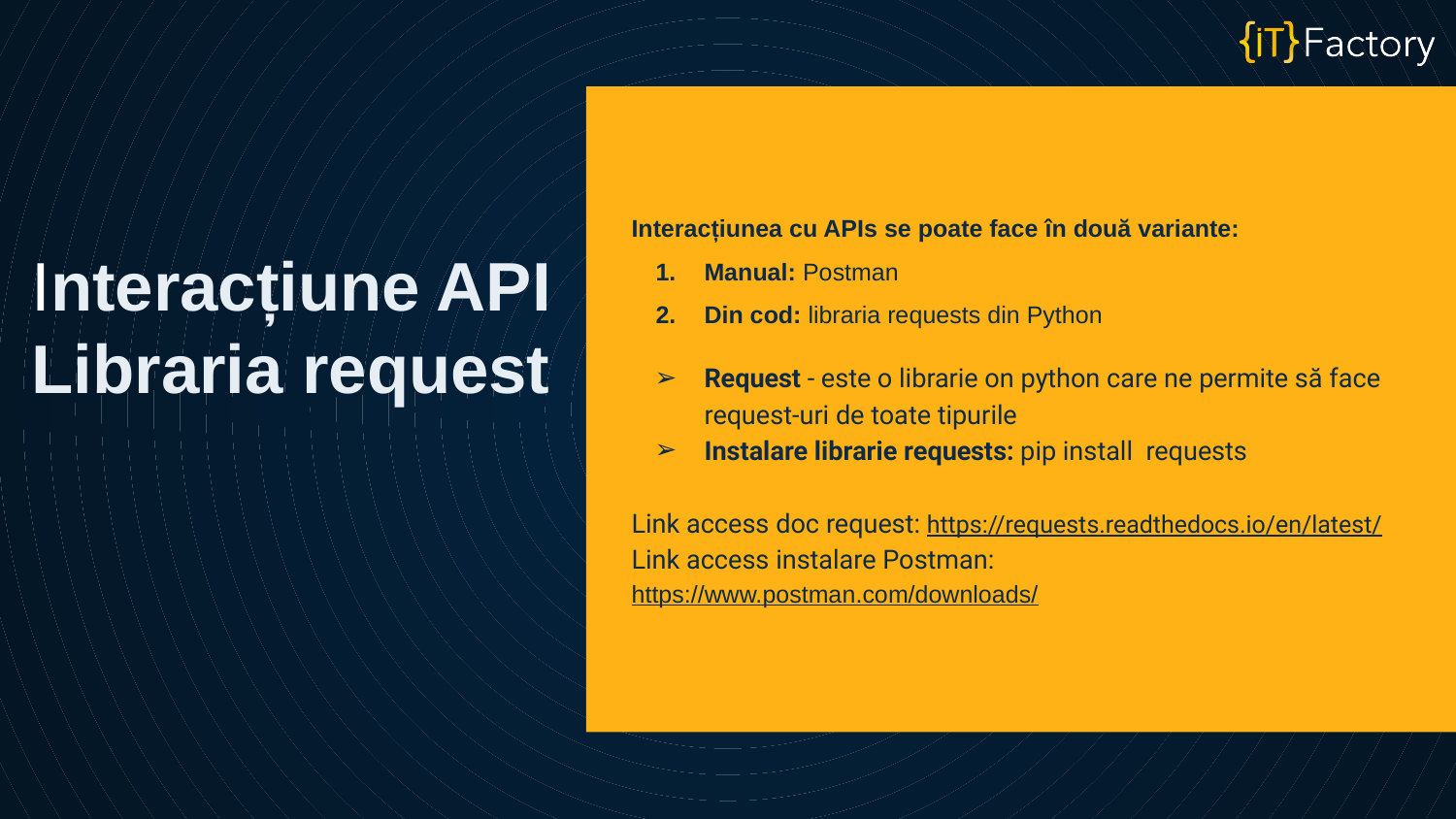

Interacțiunea cu APIs se poate face în două variante:
Manual: Postman
Din cod: libraria requests din Python
Interacțiune API
Libraria request

Request - este o librarie on python care ne permite să face request-uri de toate tipurile
Instalare librarie requests: pip install  requests

Link access doc request: https://requests.readthedocs.io/en/latest/
Link access instalare Postman: https://www.postman.com/downloads/